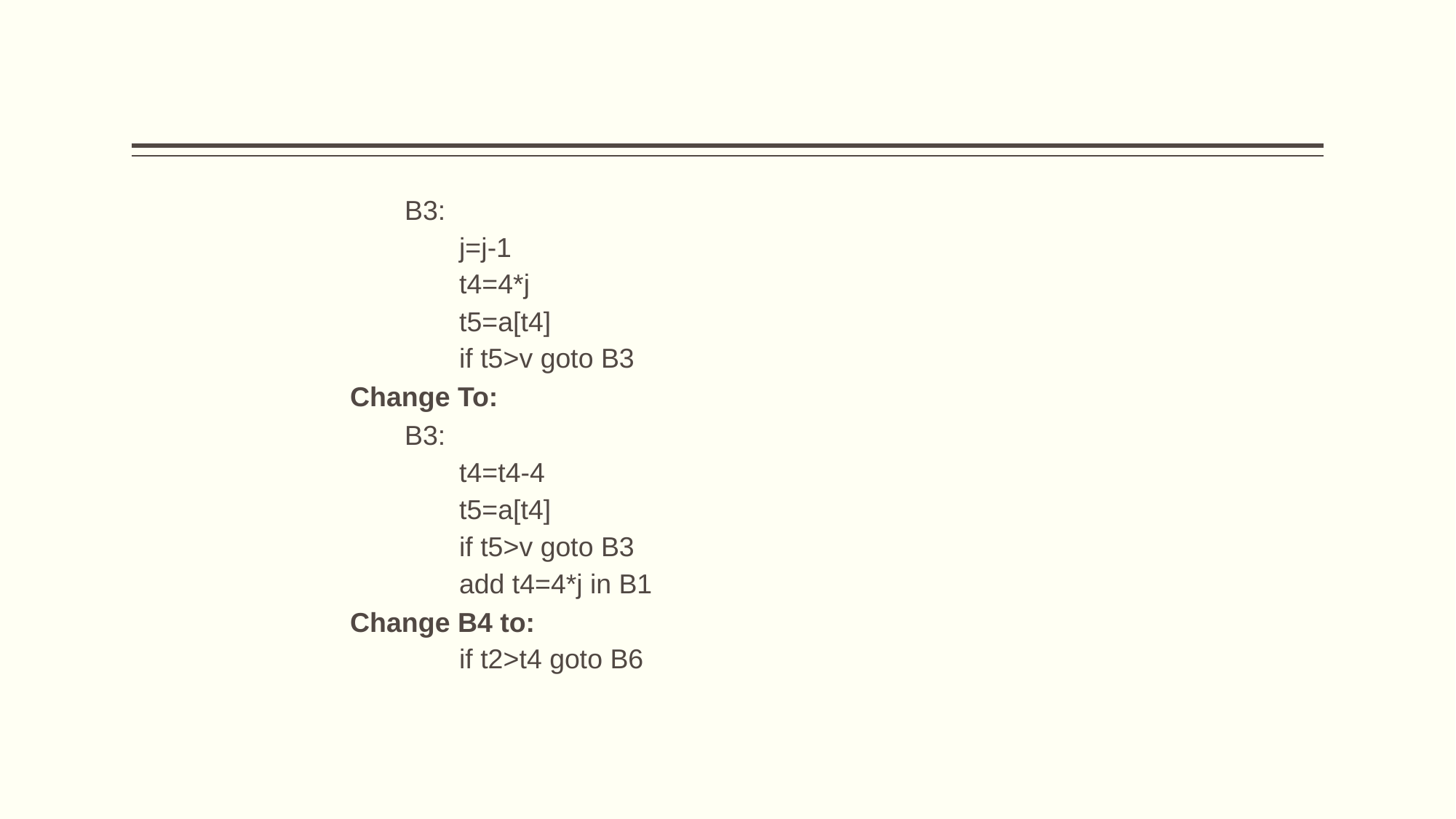

#
	B3:
j=j-1
t4=4*j
t5=a[t4]
if t5>v goto B3
Change To:
	B3:
t4=t4-4
t5=a[t4]
if t5>v goto B3
add t4=4*j in B1
Change B4 to:
if t2>t4 goto B6